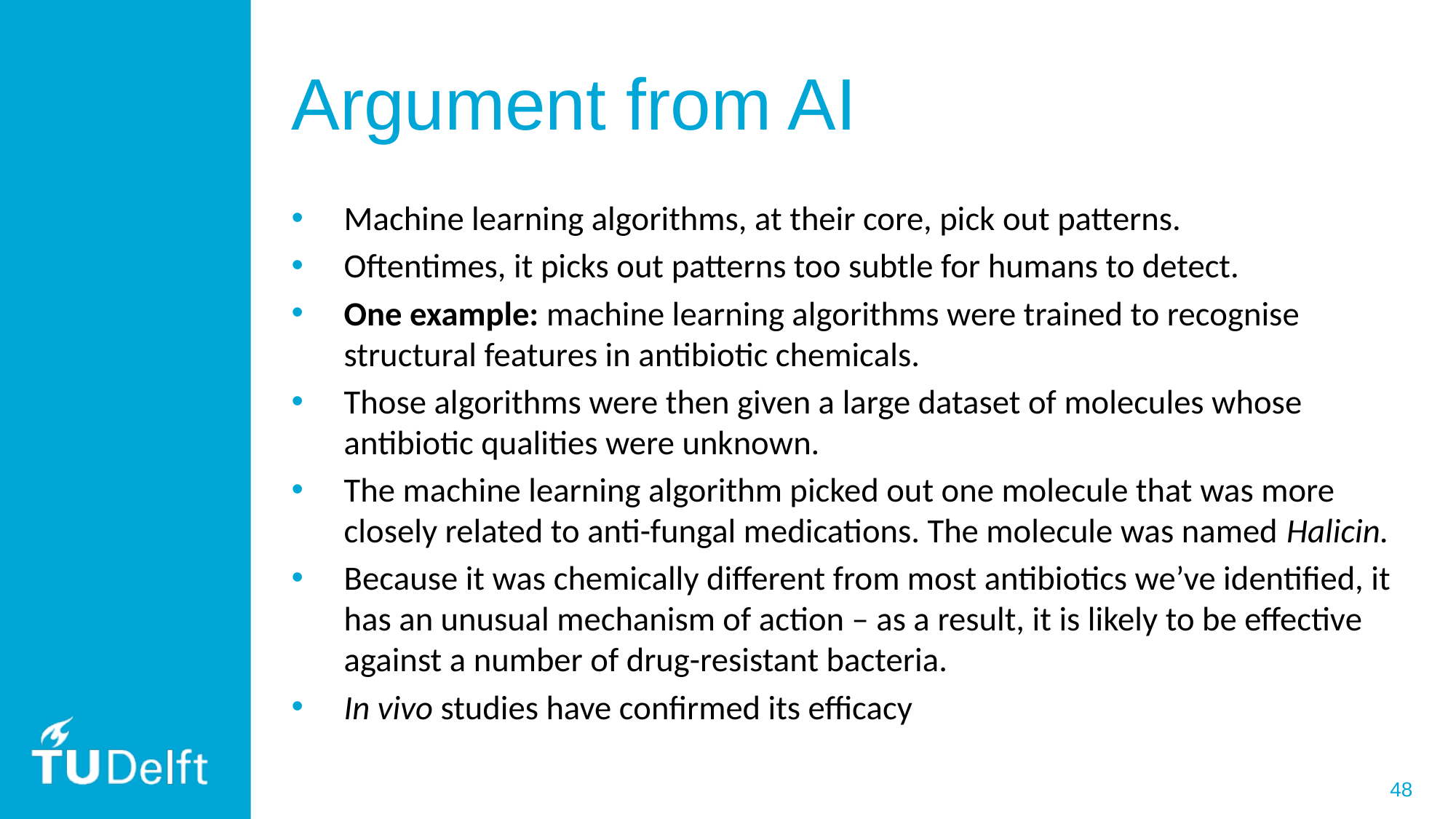

# Argument from AI
Machine learning algorithms, at their core, pick out patterns.
Oftentimes, it picks out patterns too subtle for humans to detect.
One example: machine learning algorithms were trained to recognise structural features in antibiotic chemicals.
Those algorithms were then given a large dataset of molecules whose antibiotic qualities were unknown.
The machine learning algorithm picked out one molecule that was more closely related to anti-fungal medications. The molecule was named Halicin.
Because it was chemically different from most antibiotics we’ve identified, it has an unusual mechanism of action – as a result, it is likely to be effective against a number of drug-resistant bacteria.
In vivo studies have confirmed its efficacy